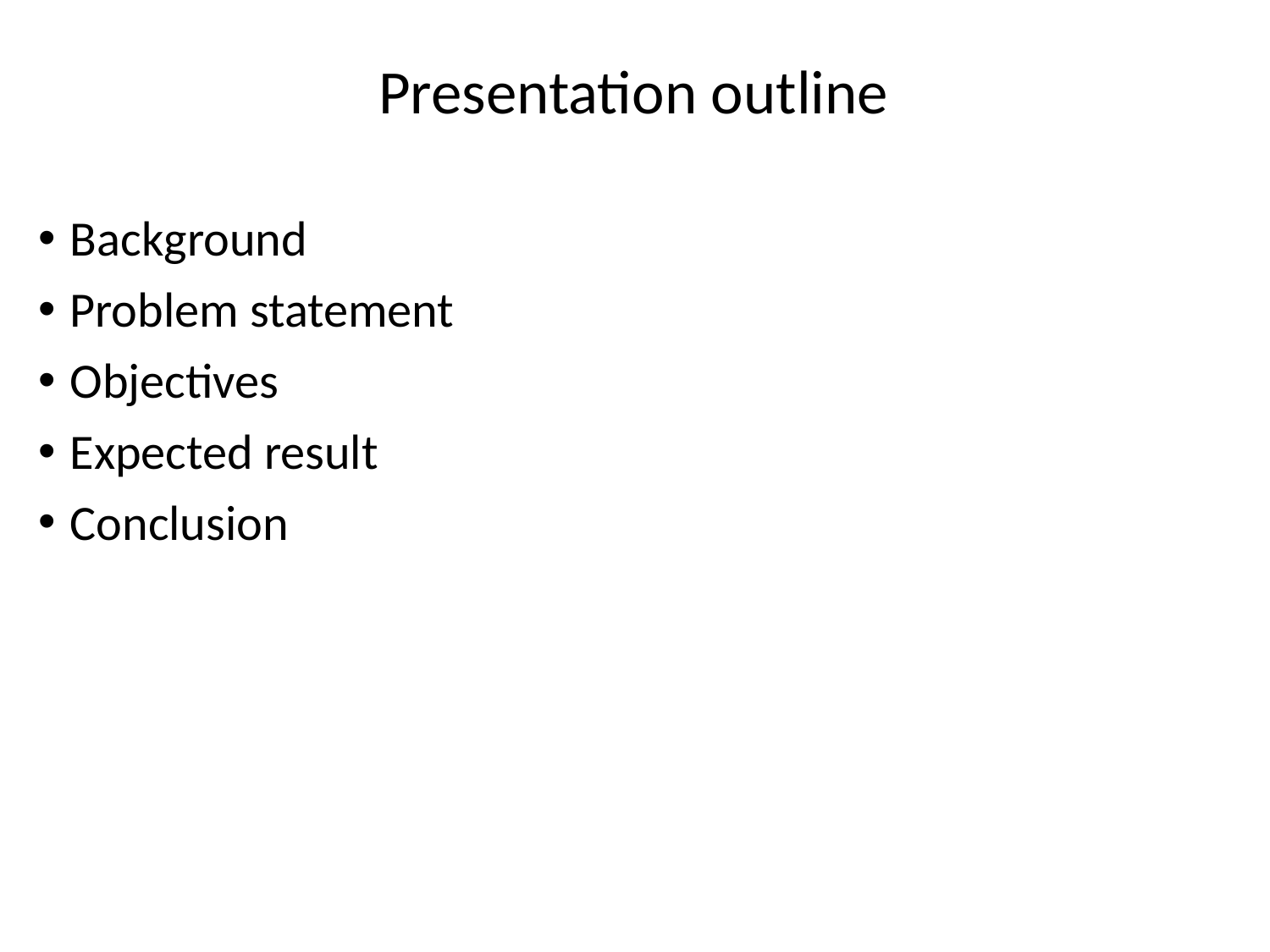

# Presentation outline
Background
Problem statement
Objectives
Expected result
Conclusion